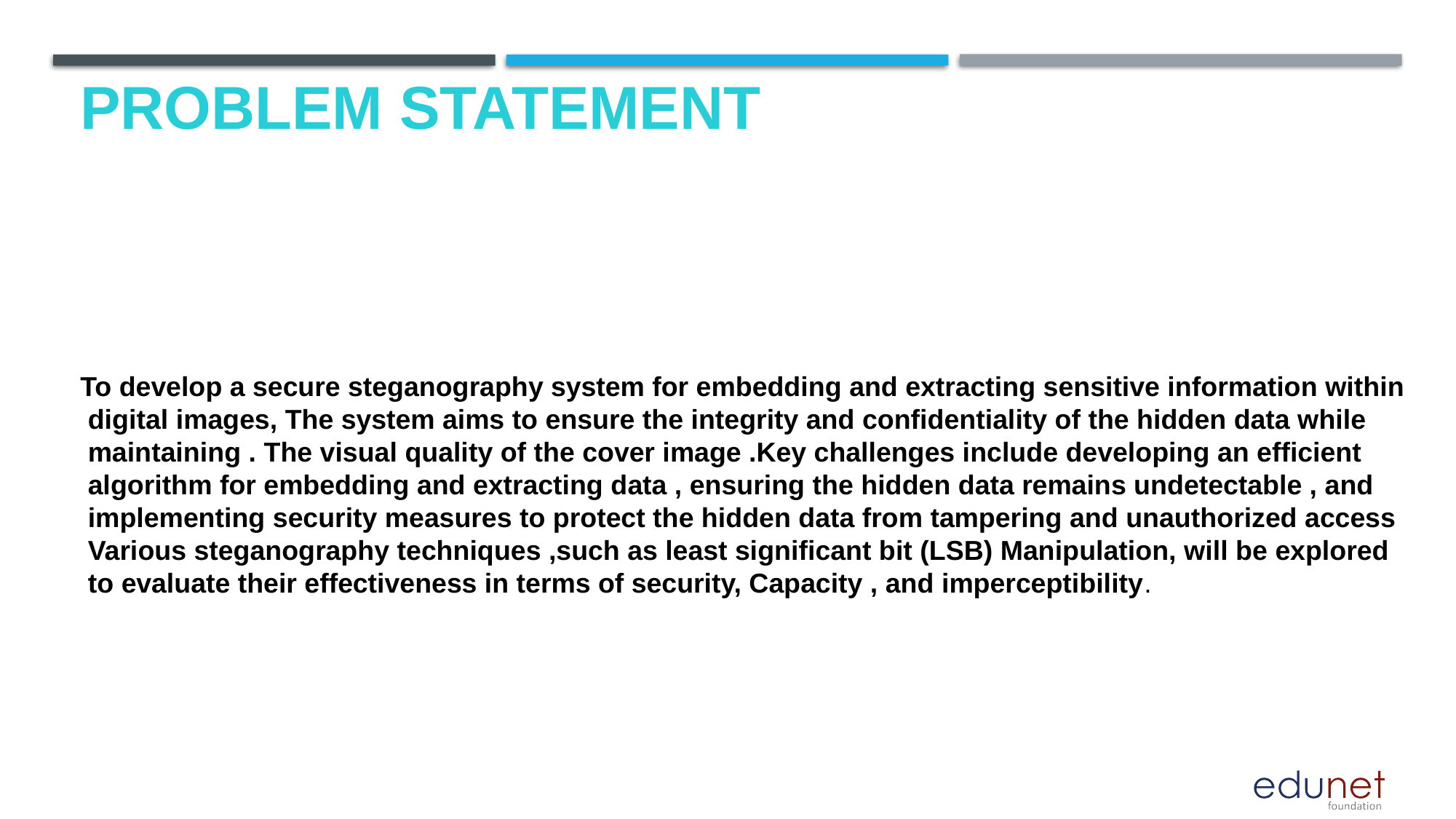

# PROBLEM STATEMENT

To develop a secure steganography system for embedding and extracting sensitive information within
 digital images, The system aims to ensure the integrity and confidentiality of the hidden data while
 maintaining . The visual quality of the cover image .Key challenges include developing an efficient
 algorithm for embedding and extracting data , ensuring the hidden data remains undetectable , and
 implementing security measures to protect the hidden data from tampering and unauthorized access
 Various steganography techniques ,such as least significant bit (LSB) Manipulation, will be explored
 to evaluate their effectiveness in terms of security, Capacity , and imperceptibility.